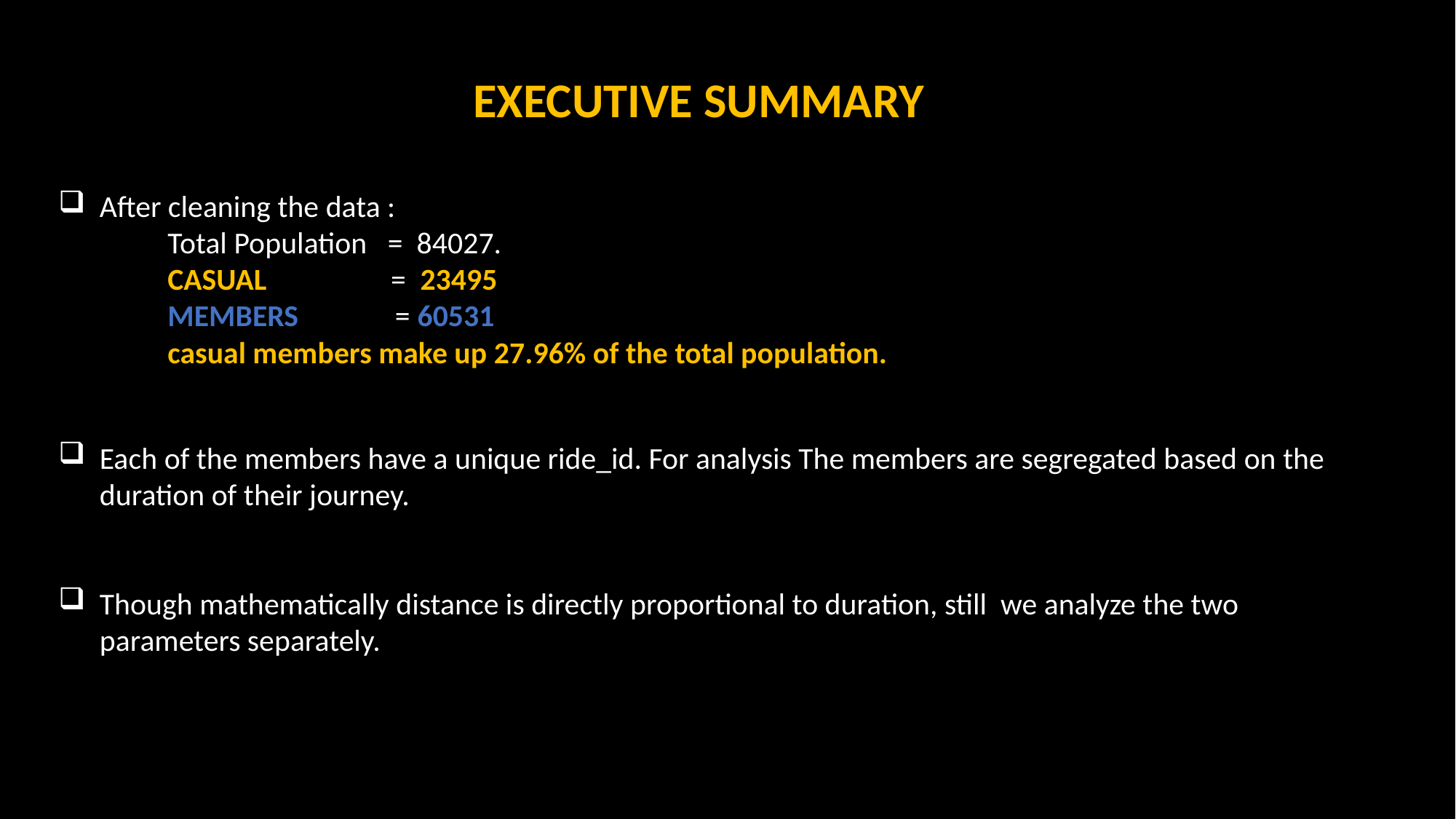

EXECUTIVE SUMMARY
After cleaning the data :
	Total Population   =  84027.
	CASUAL                  =  23495
	MEMBERS              = 60531
	casual members make up 27.96% of the total population.

Each of the members have a unique ride_id. For analysis The members are segregated based on the duration of their journey.

Though mathematically distance is directly proportional to duration, still  we analyze the two parameters separately.